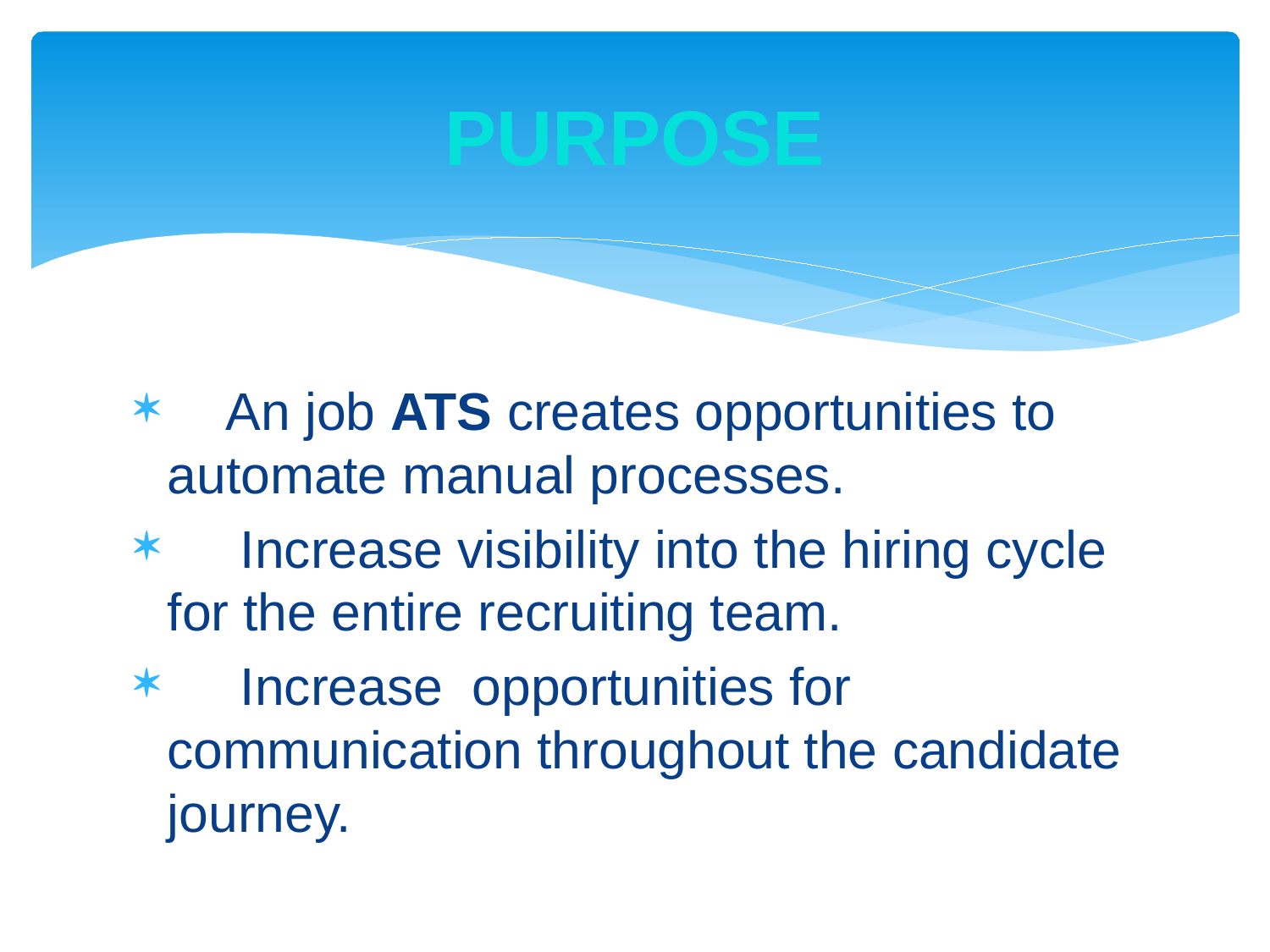

# PURPOSE
    An job ATS creates opportunities to automate manual processes.
     Increase visibility into the hiring cycle for the entire recruiting team.
     Increase  opportunities for communication throughout the candidate journey.